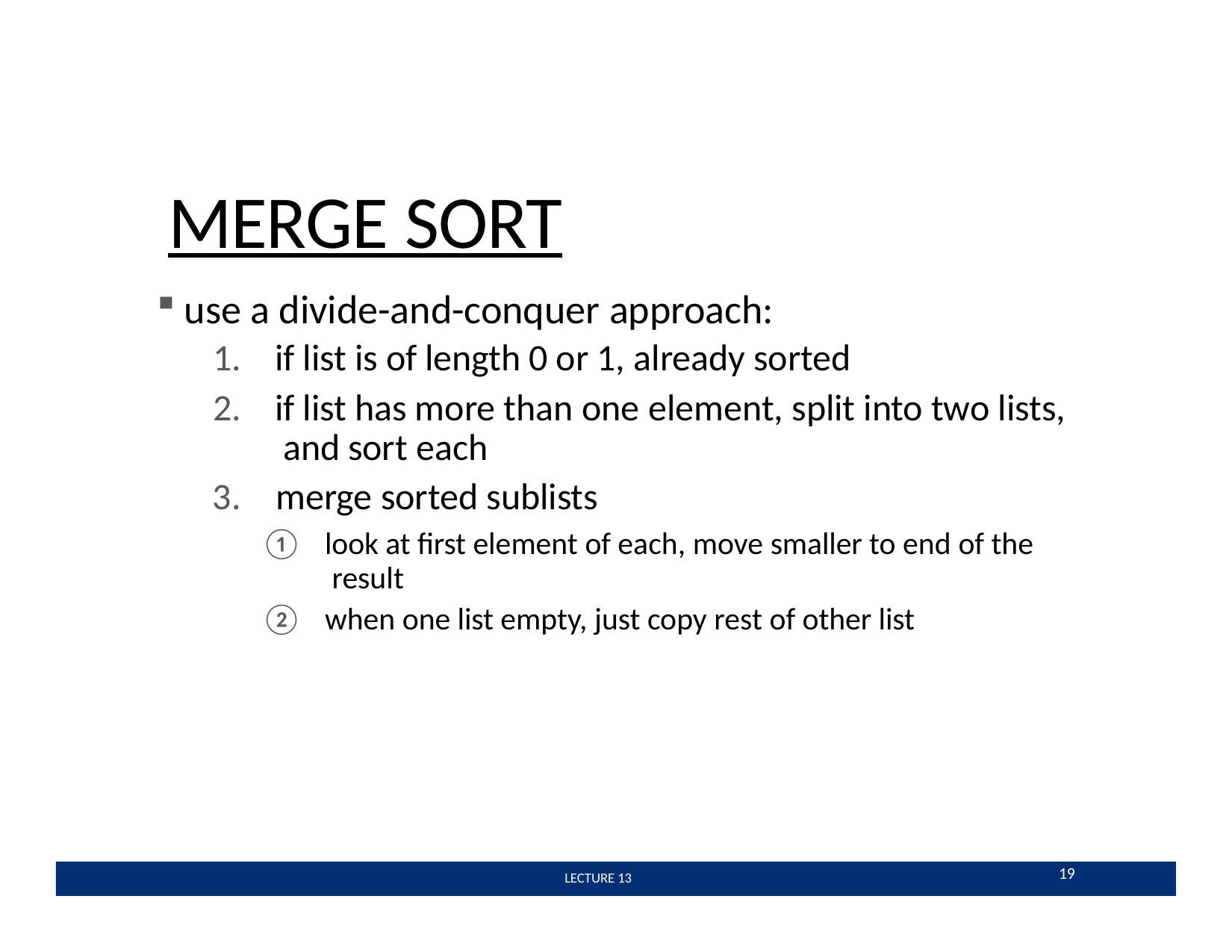

# MERGE SORT
use a divide-and-conquer approach:
if list is of length 0 or 1, already sorted
if list has more than one element, split into two lists,  and sort each
merge sorted sublists
look at ﬁrst element of each, move smaller to end of the  result
when one list empty, just copy rest of other list
19
 LECTURE 13